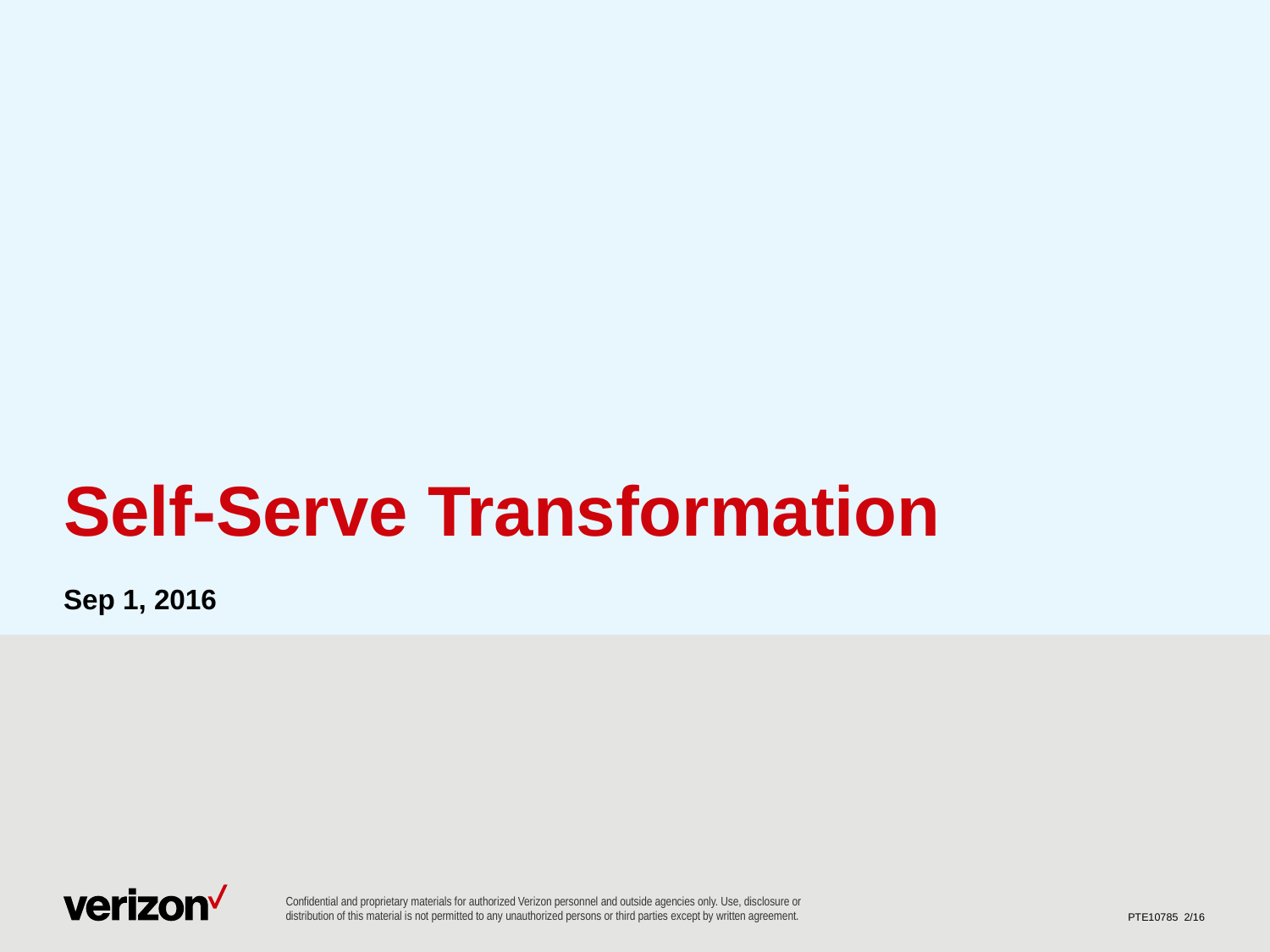

# Self-Serve Transformation
Sep 1, 2016
PTE10785  2/16